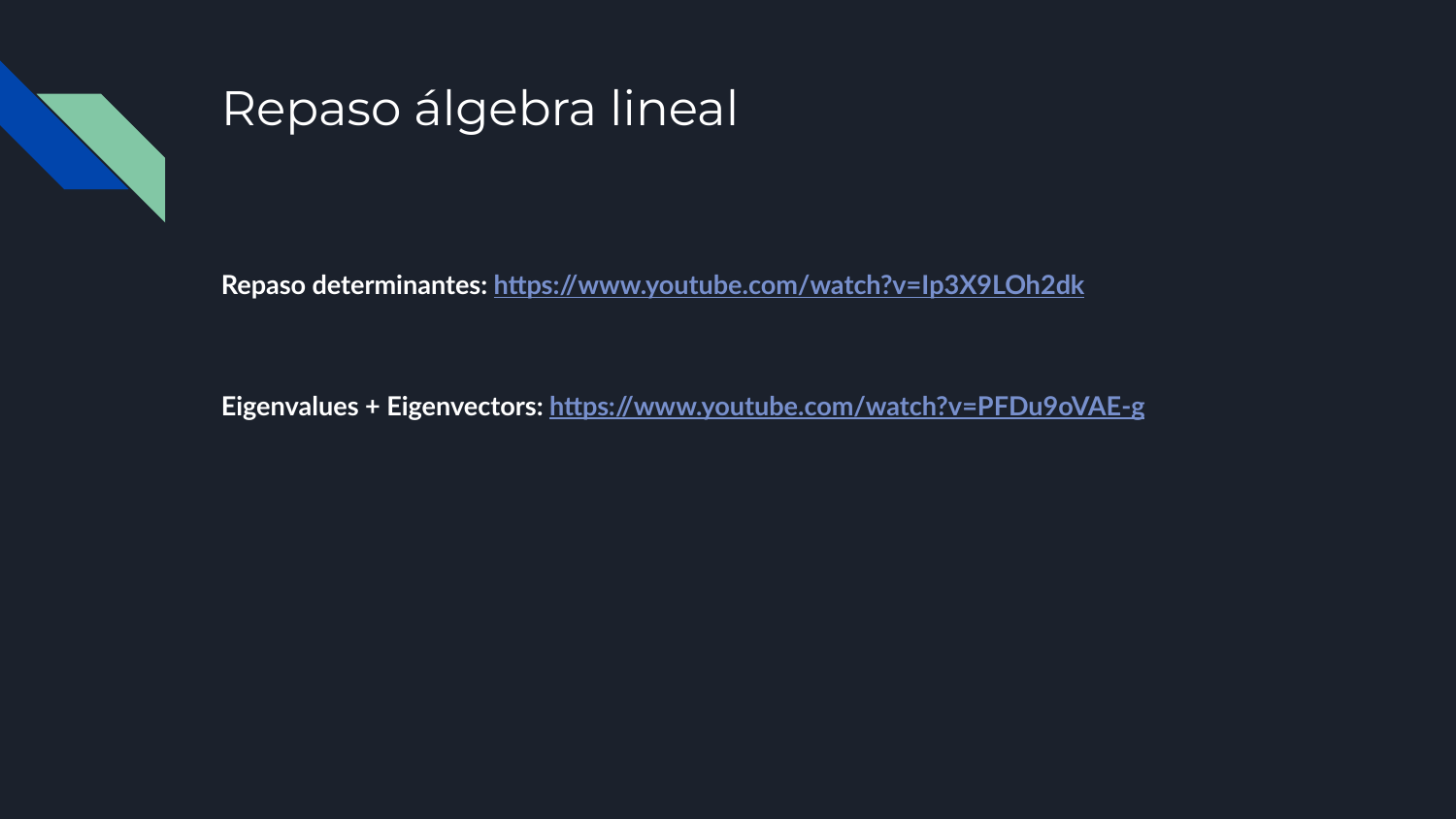

# Repaso álgebra lineal
Repaso determinantes: https://www.youtube.com/watch?v=Ip3X9LOh2dk

Eigenvalues + Eigenvectors: https://www.youtube.com/watch?v=PFDu9oVAE-g